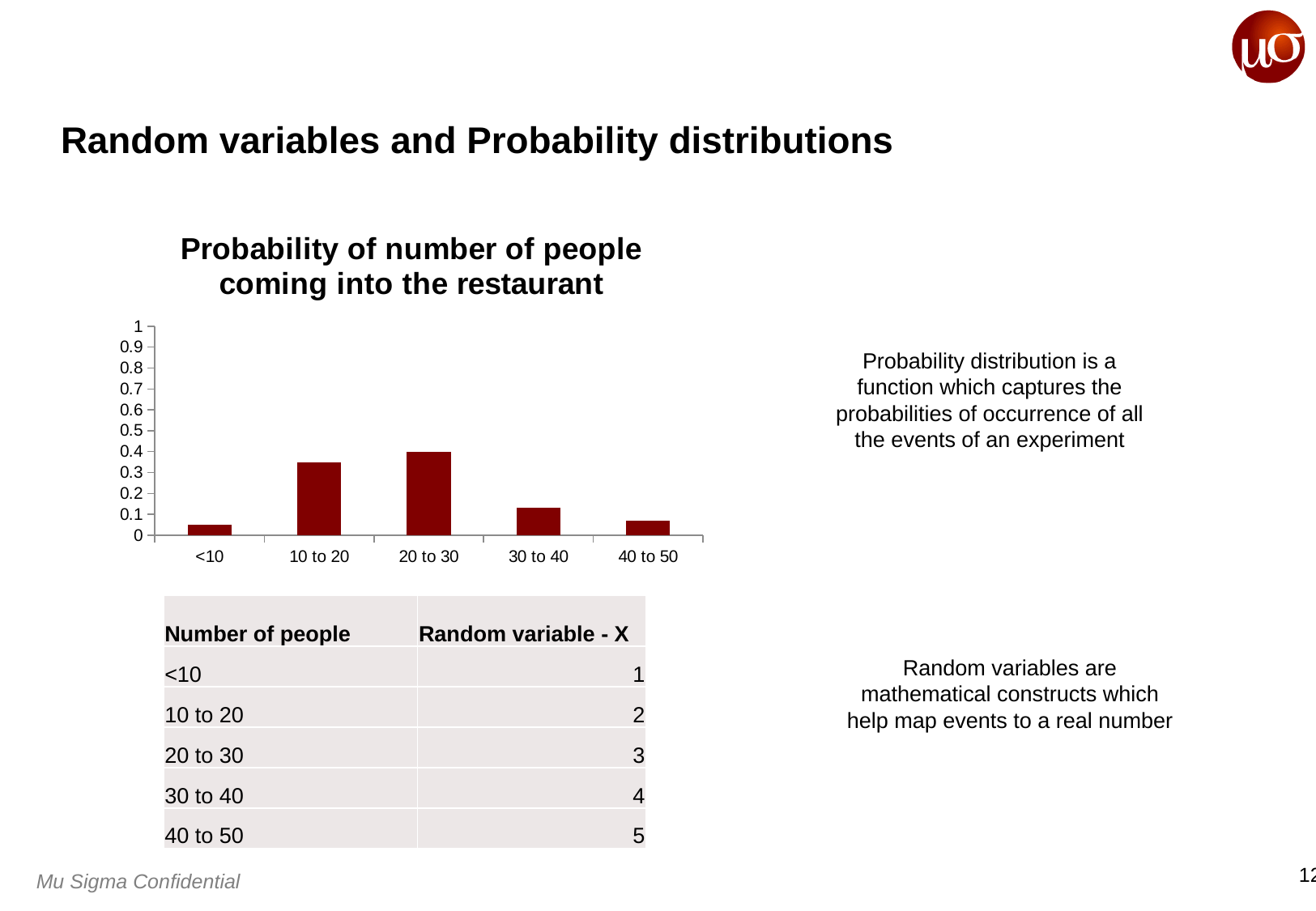

# Random variables and Probability distributions

### Chart: Probability of number of people coming into the restaurant

| Category | Probability |
|---|---|
| <10 | 0.05 |
| 10 to 20 | 0.35 |
| 20 to 30 | 0.4 |
| 30 to 40 | 0.13 |
| 40 to 50 | 0.07 |
Probability distribution is a function which captures the probabilities of occurrence of all the events of an experiment
| Number of people | Random variable - X |
| --- | --- |
| <10 | 1 |
| 10 to 20 | 2 |
| 20 to 30 | 3 |
| 30 to 40 | 4 |
| 40 to 50 | 5 |
Random variables are mathematical constructs which help map events to a real number